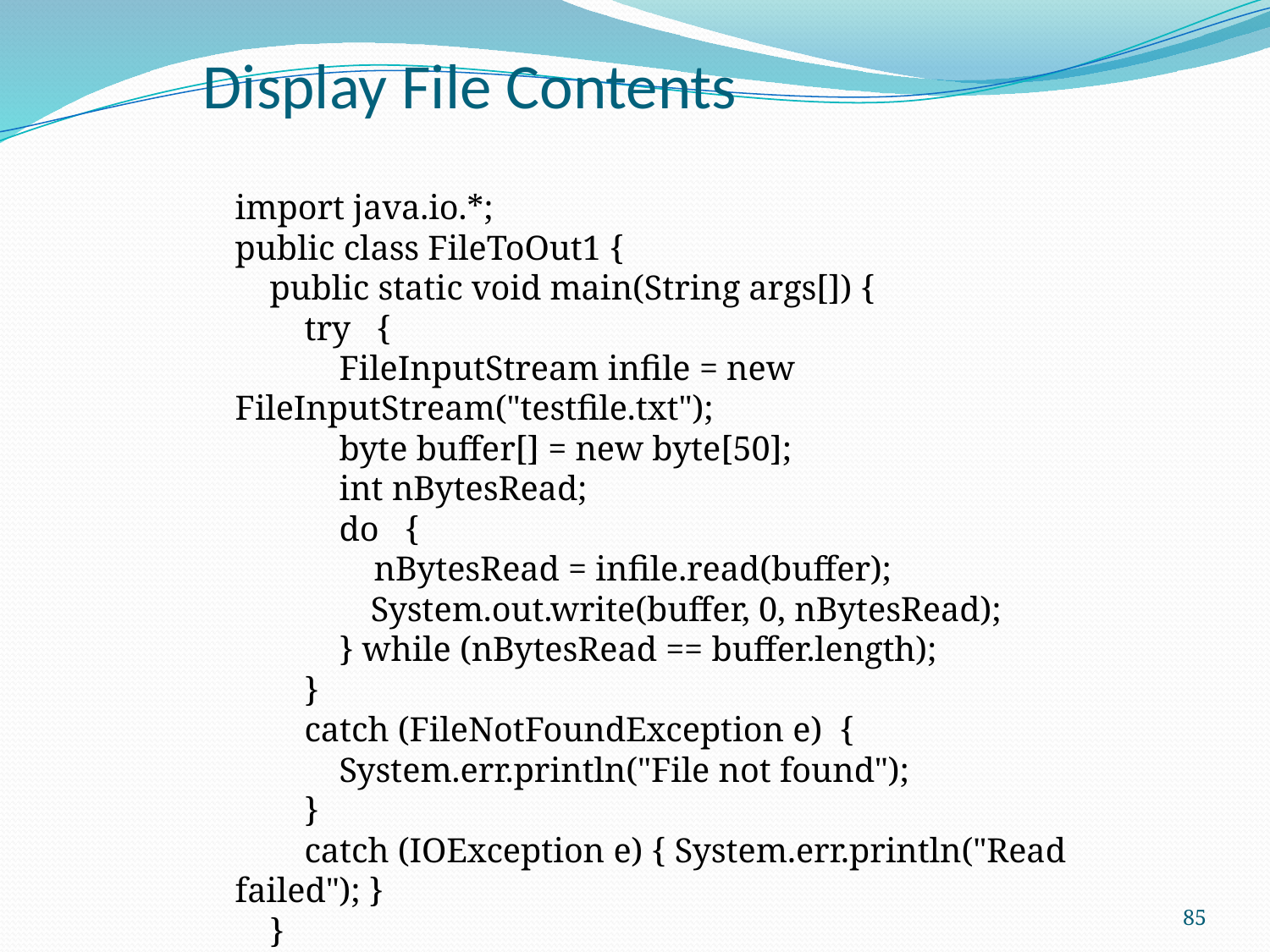

# Display File Contents
import java.io.*;
public class FileToOut1 {
    public static void main(String args[]) {
        try   {
            FileInputStream infile = new FileInputStream("testfile.txt");
            byte buffer[] = new byte[50];
            int nBytesRead;
            do   {
                nBytesRead = infile.read(buffer);
     	 System.out.write(buffer, 0, nBytesRead);
            } while (nBytesRead == buffer.length);
        }
        catch (FileNotFoundException e)  {
            System.err.println("File not found");
        }
        catch (IOException e) { System.err.println("Read failed"); }
    }
}
85